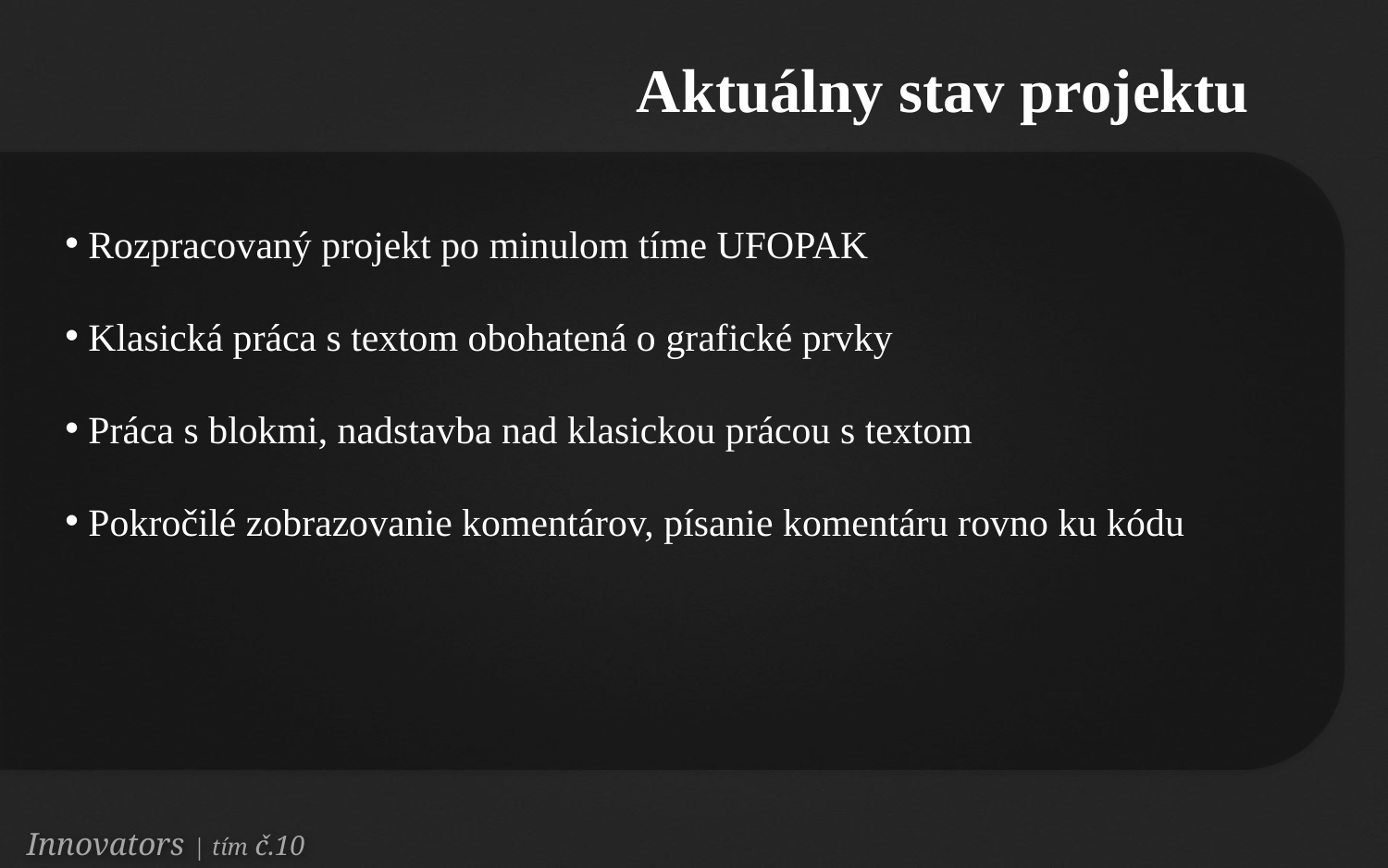

Aktuálny stav projektu

 Rozpracovaný projekt po minulom tíme UFOPAK
 Klasická práca s textom obohatená o grafické prvky
 Práca s blokmi, nadstavba nad klasickou prácou s textom
 Pokročilé zobrazovanie komentárov, písanie komentáru rovno ku kódu
Innovators | tím č.10